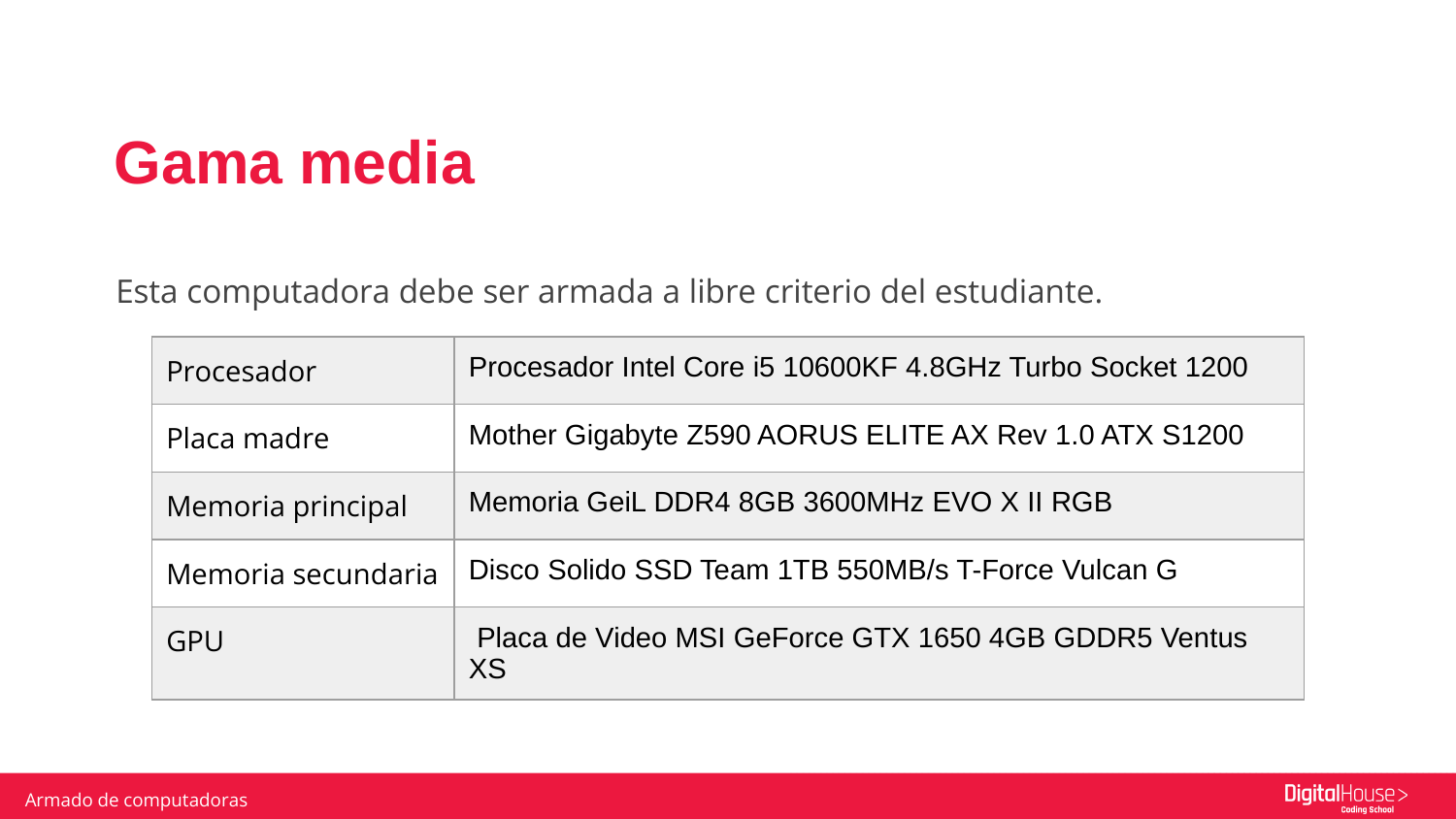

Gama media
Esta computadora debe ser armada a libre criterio del estudiante.

| Procesador | Procesador Intel Core i5 10600KF 4.8GHz Turbo Socket 1200 |
| --- | --- |
| Placa madre | Mother Gigabyte Z590 AORUS ELITE AX Rev 1.0 ATX S1200 |
| Memoria principal | Memoria GeiL DDR4 8GB 3600MHz EVO X II RGB |
| Memoria secundaria | Disco Solido SSD Team 1TB 550MB/s T-Force Vulcan G |
| GPU | Placa de Video MSI GeForce GTX 1650 4GB GDDR5 Ventus XS |